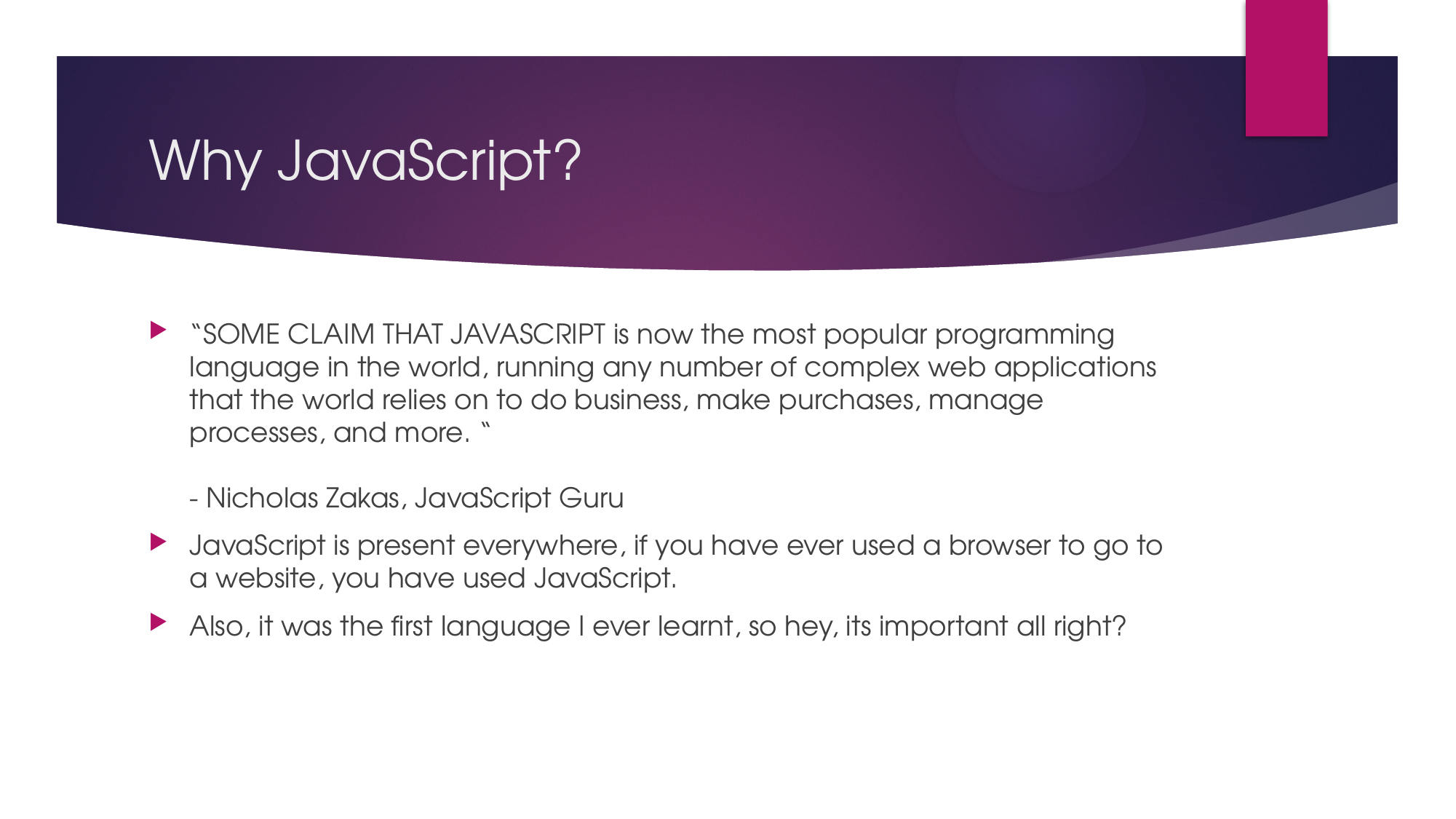

# Why JavaScript?
“SOME CLAIM THAT JAVASCRIPT is now the most popular programming language in the world, running any number of complex web applications that the world relies on to do business, make purchases, manage processes, and more. “
									- Nicholas Zakas, JavaScript Guru
JavaScript is present everywhere, if you have ever used a browser to go to a website, you have used JavaScript.
Also, it was the first language I ever learnt, so hey, its important all right?